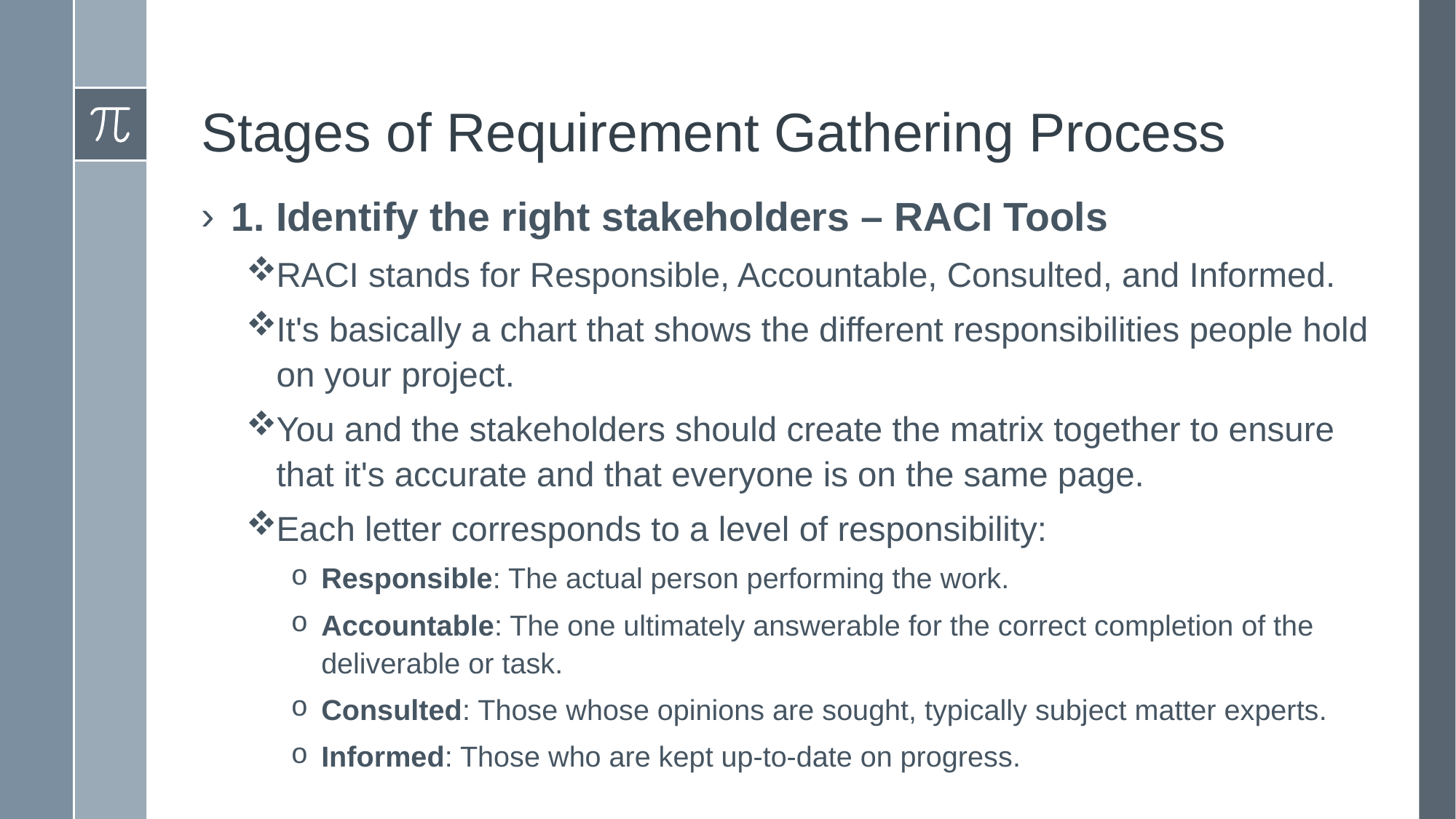

# Stages of Requirement Gathering Process
1. Identify the right stakeholders – RACI Tools
RACI stands for Responsible, Accountable, Consulted, and Informed.
It's basically a chart that shows the different responsibilities people hold on your project.
You and the stakeholders should create the matrix together to ensure that it's accurate and that everyone is on the same page.
﻿﻿Each letter corresponds to a level of responsibility:
﻿﻿Responsible: The actual person performing the work.
﻿﻿Accountable: The one ultimately answerable for the correct completion of the deliverable or task.
Consulted: Those whose opinions are sought, typically subject matter experts.
Informed: Those who are kept up-to-date on progress.